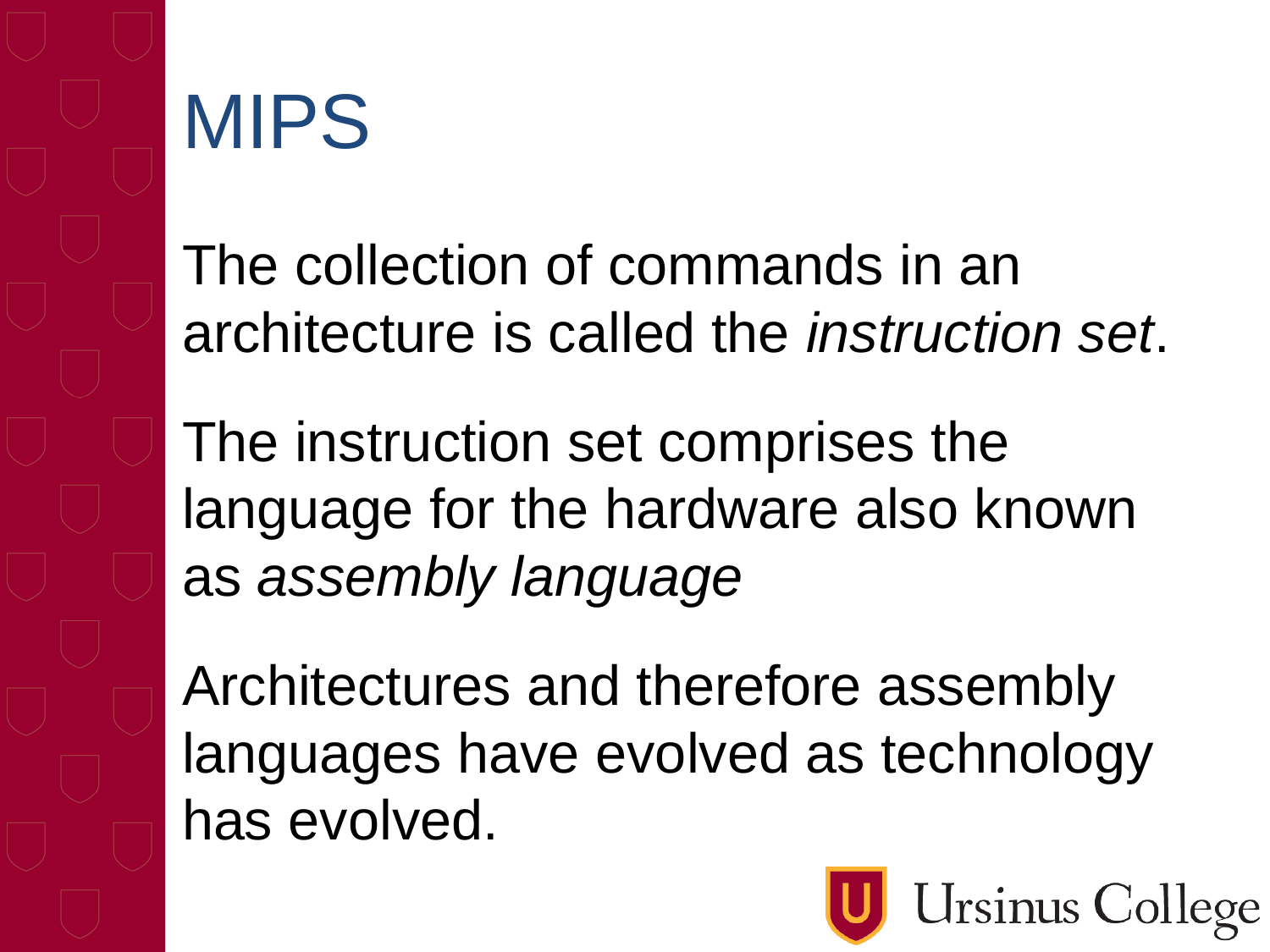

# MIPS
The collection of commands in an architecture is called the instruction set.

The instruction set comprises the language for the hardware also known as assembly language

Architectures and therefore assembly languages have evolved as technology has evolved.